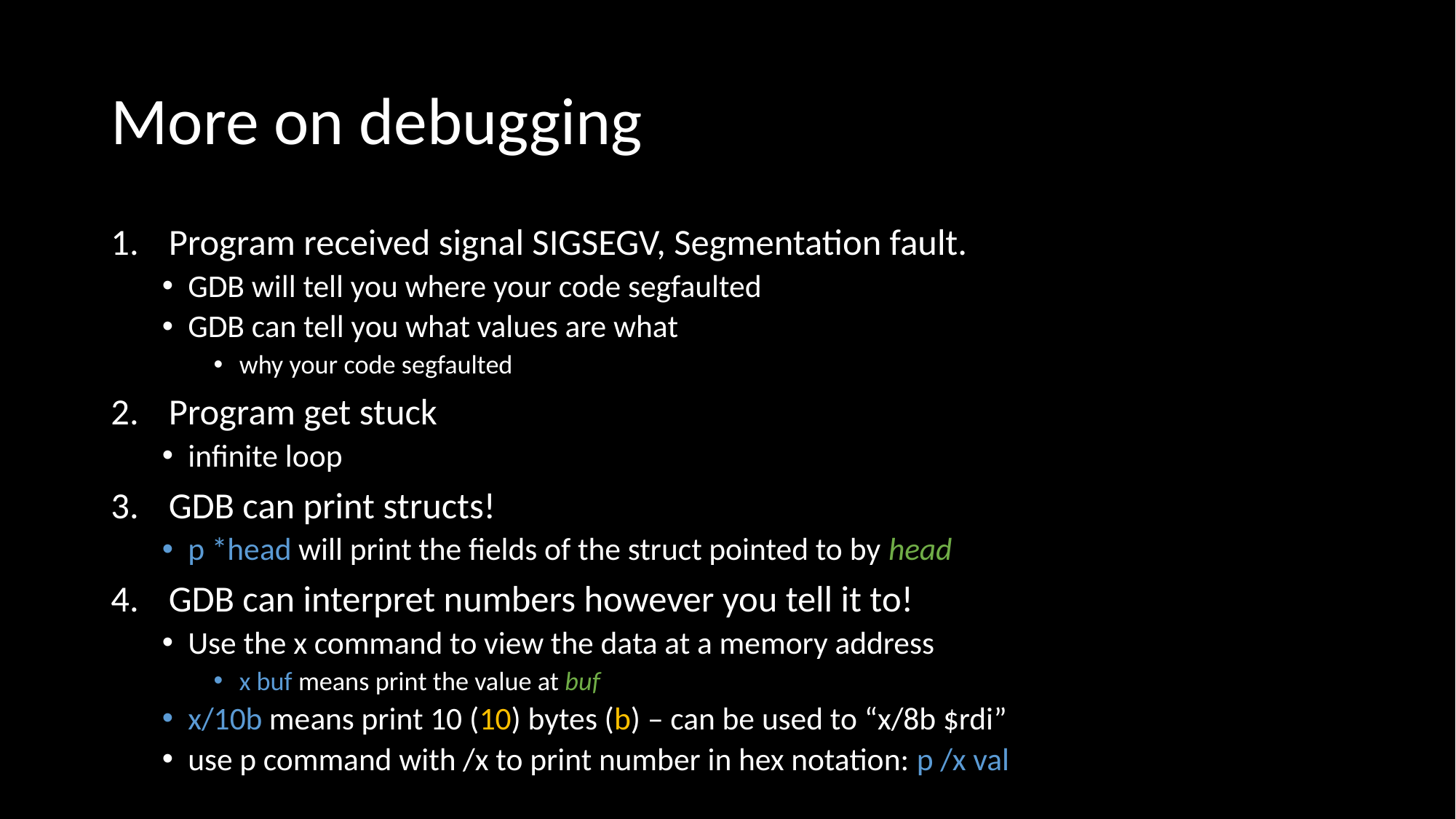

# More on debugging
Program received signal SIGSEGV, Segmentation fault.
GDB will tell you where your code segfaulted
GDB can tell you what values are what
why your code segfaulted
Program get stuck
infinite loop
GDB can print structs!
p *head will print the fields of the struct pointed to by head
GDB can interpret numbers however you tell it to!
Use the x command to view the data at a memory address
x buf means print the value at buf
x/10b means print 10 (10) bytes (b) – can be used to “x/8b $rdi”
use p command with /x to print number in hex notation: p /x val